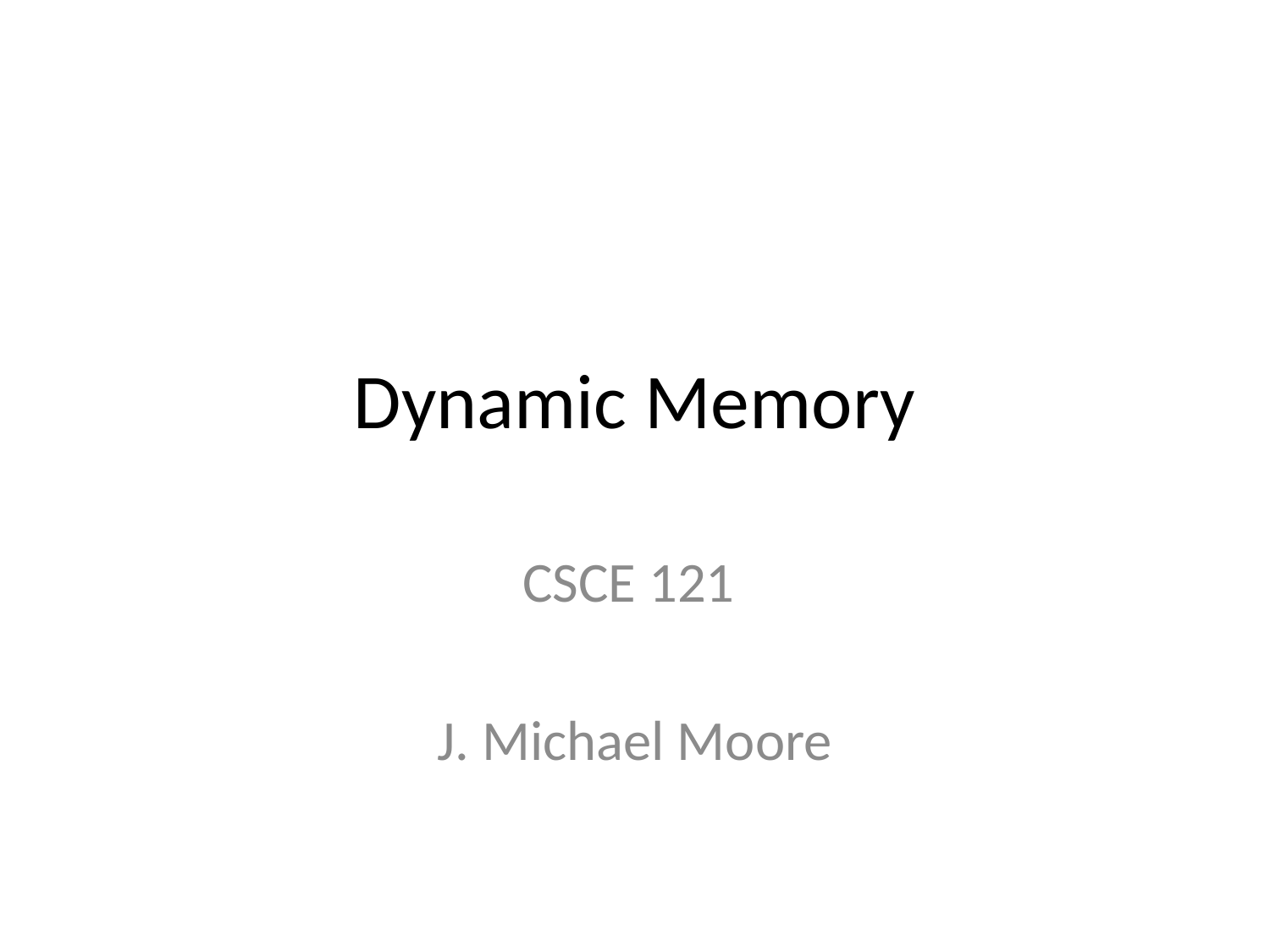

# Dynamic Memory
CSCE 121

J. Michael Moore